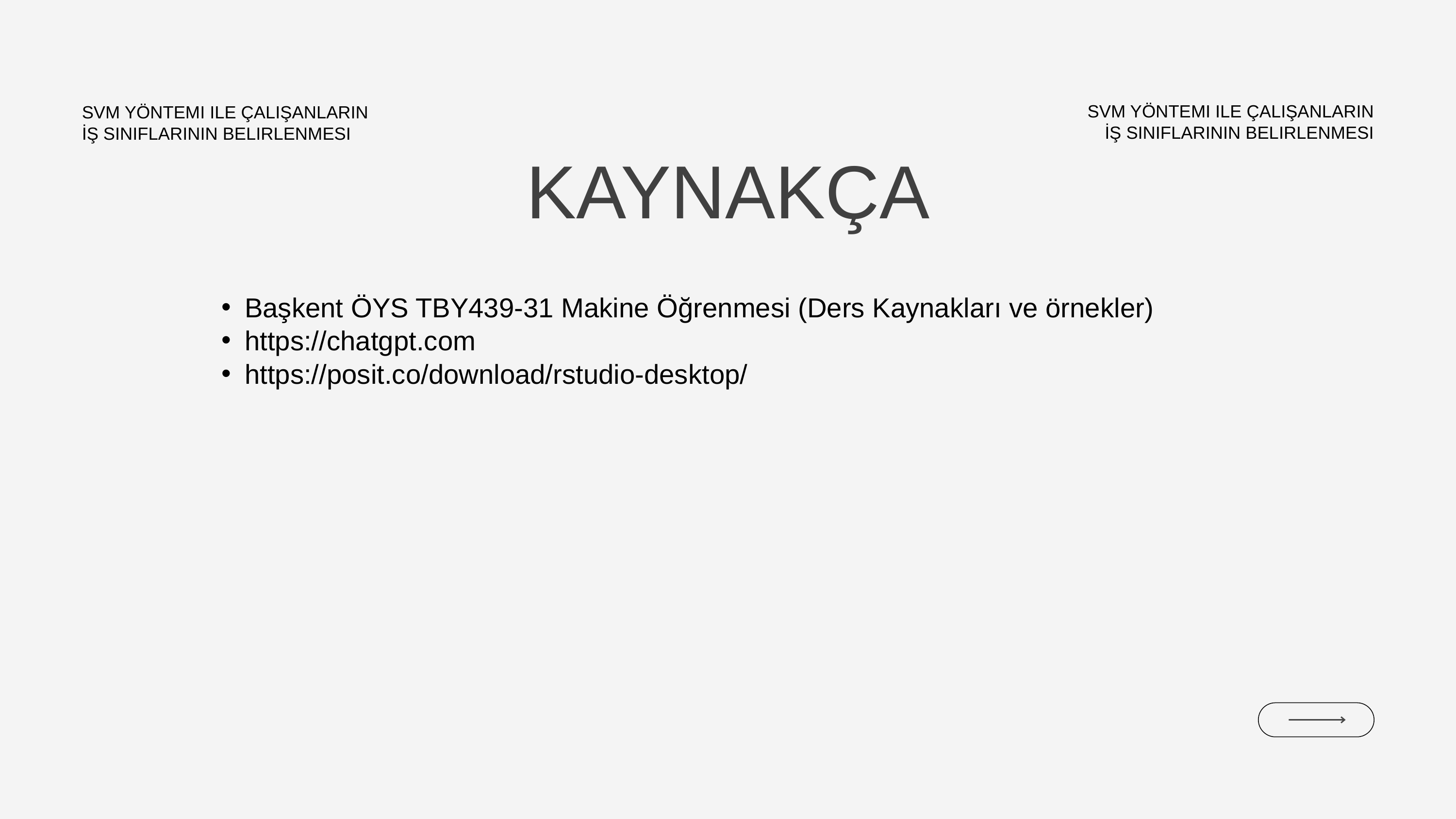

SVM YÖNTEMI ILE ÇALIŞANLARIN İŞ SINIFLARININ BELIRLENMESI
SVM YÖNTEMI ILE ÇALIŞANLARIN İŞ SINIFLARININ BELIRLENMESI
KAYNAKÇA
Başkent ÖYS TBY439-31 Makine Öğrenmesi (Ders Kaynakları ve örnekler)
https://chatgpt.com
https://posit.co/download/rstudio-desktop/